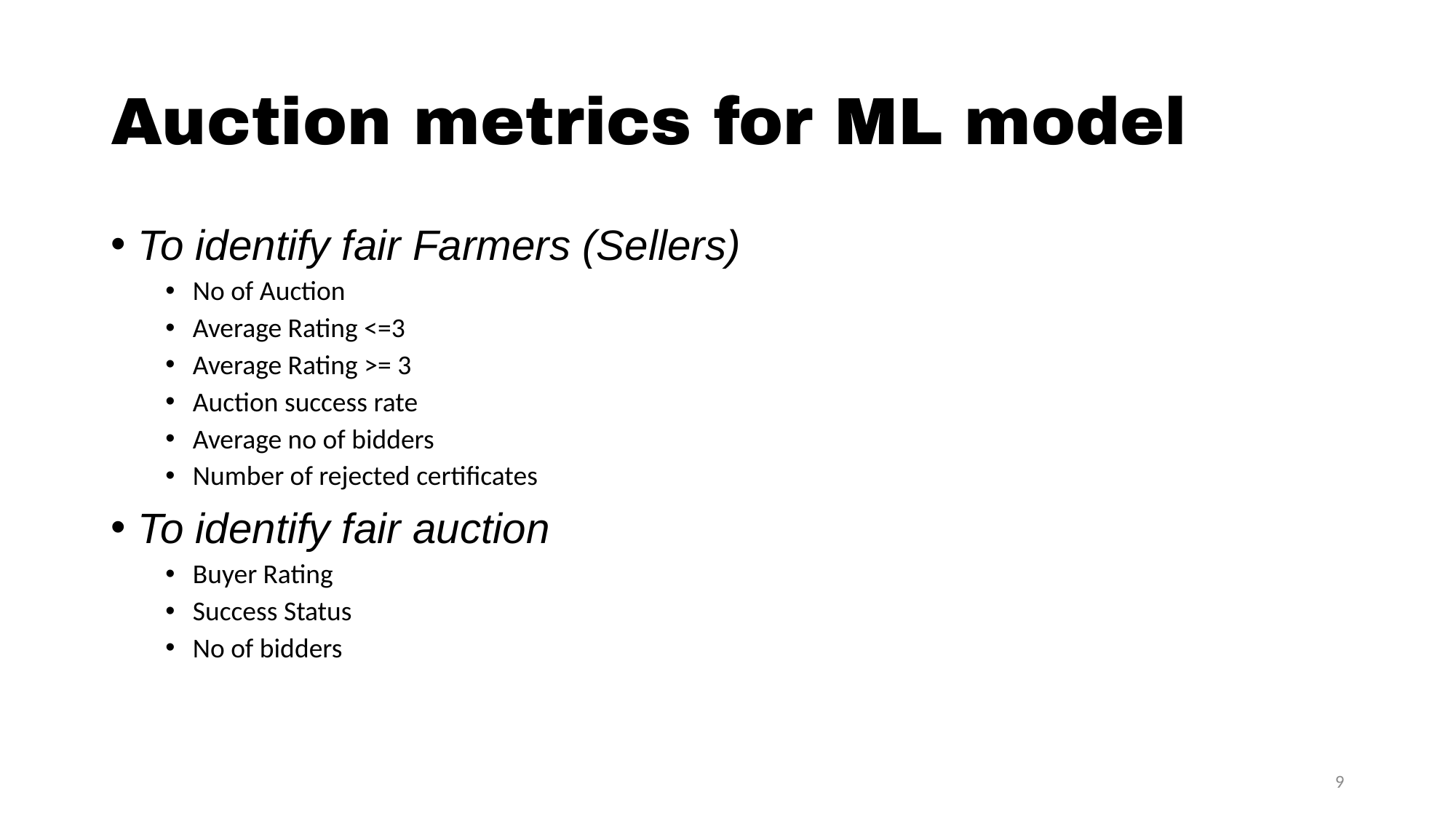

# Auction metrics for ML model
To identify fair Farmers (Sellers)
No of Auction
Average Rating <=3
Average Rating >= 3
Auction success rate
Average no of bidders
Number of rejected certificates
To identify fair auction
Buyer Rating
Success Status
No of bidders
9